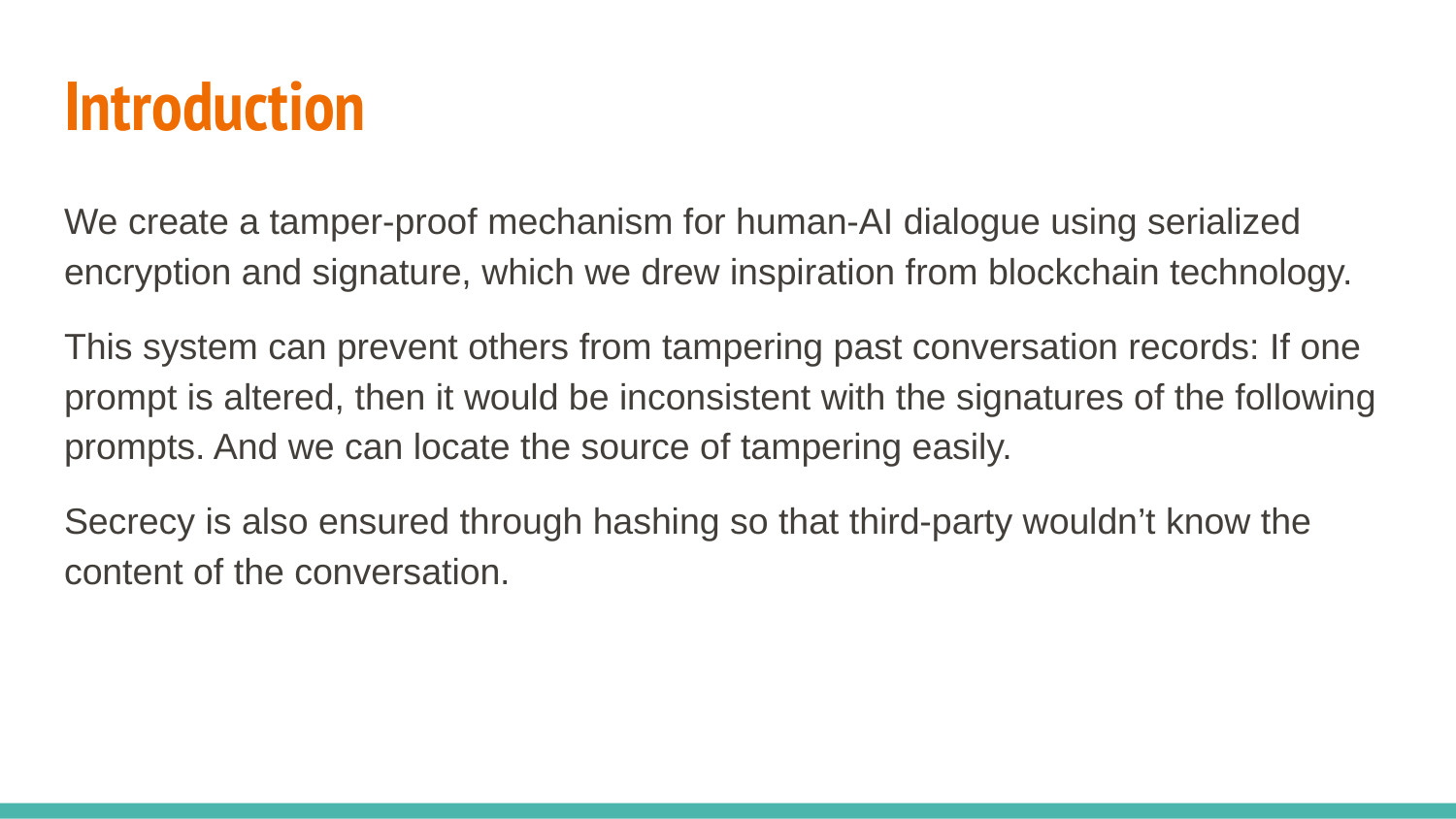

# Introduction
We create a tamper-proof mechanism for human-AI dialogue using serialized encryption and signature, which we drew inspiration from blockchain technology.
This system can prevent others from tampering past conversation records: If one prompt is altered, then it would be inconsistent with the signatures of the following prompts. And we can locate the source of tampering easily.
Secrecy is also ensured through hashing so that third-party wouldn’t know the content of the conversation.